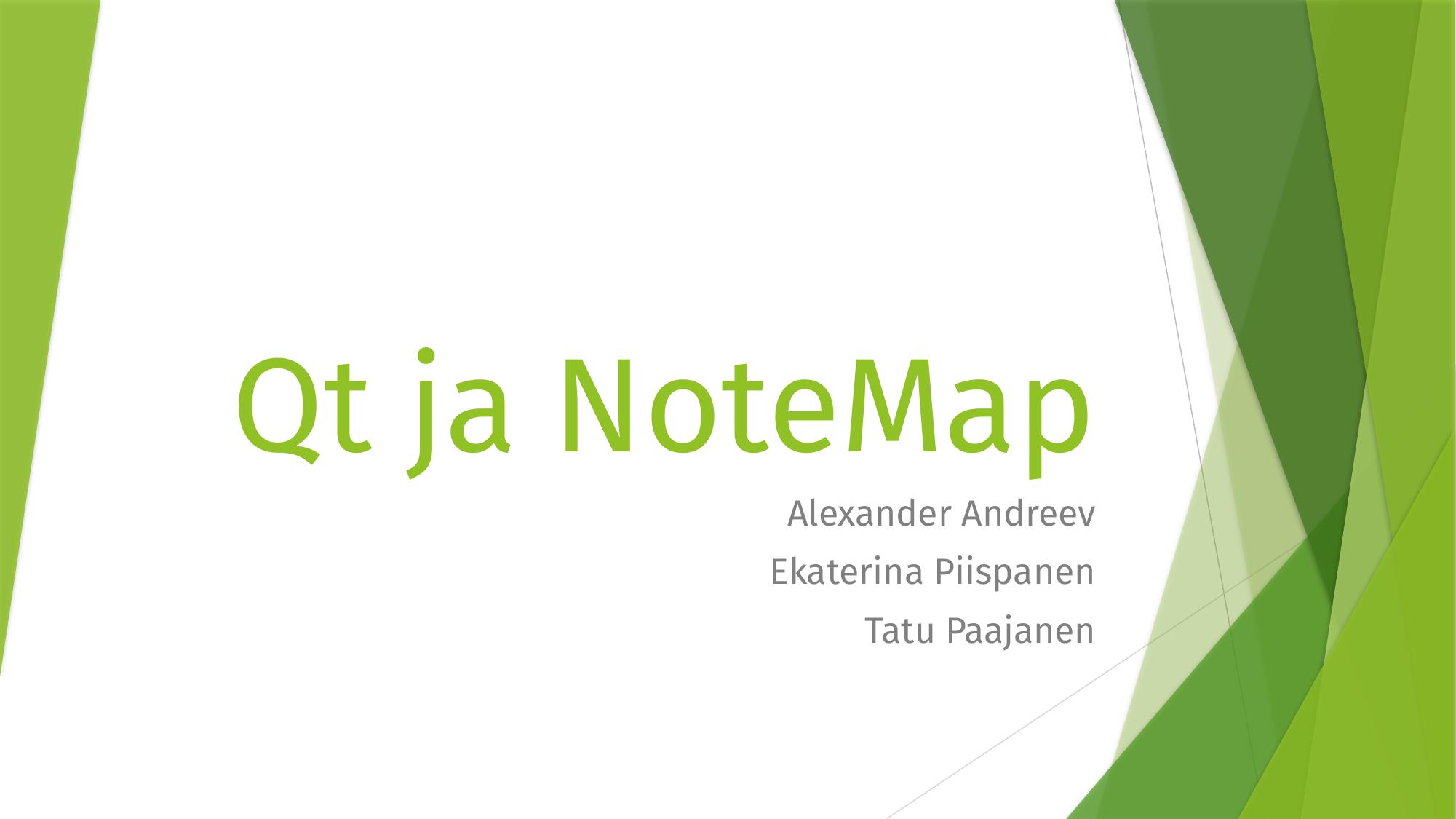

# Qt ja NoteMap
Alexander Andreev
Ekaterina Piispanen
Tatu Paajanen